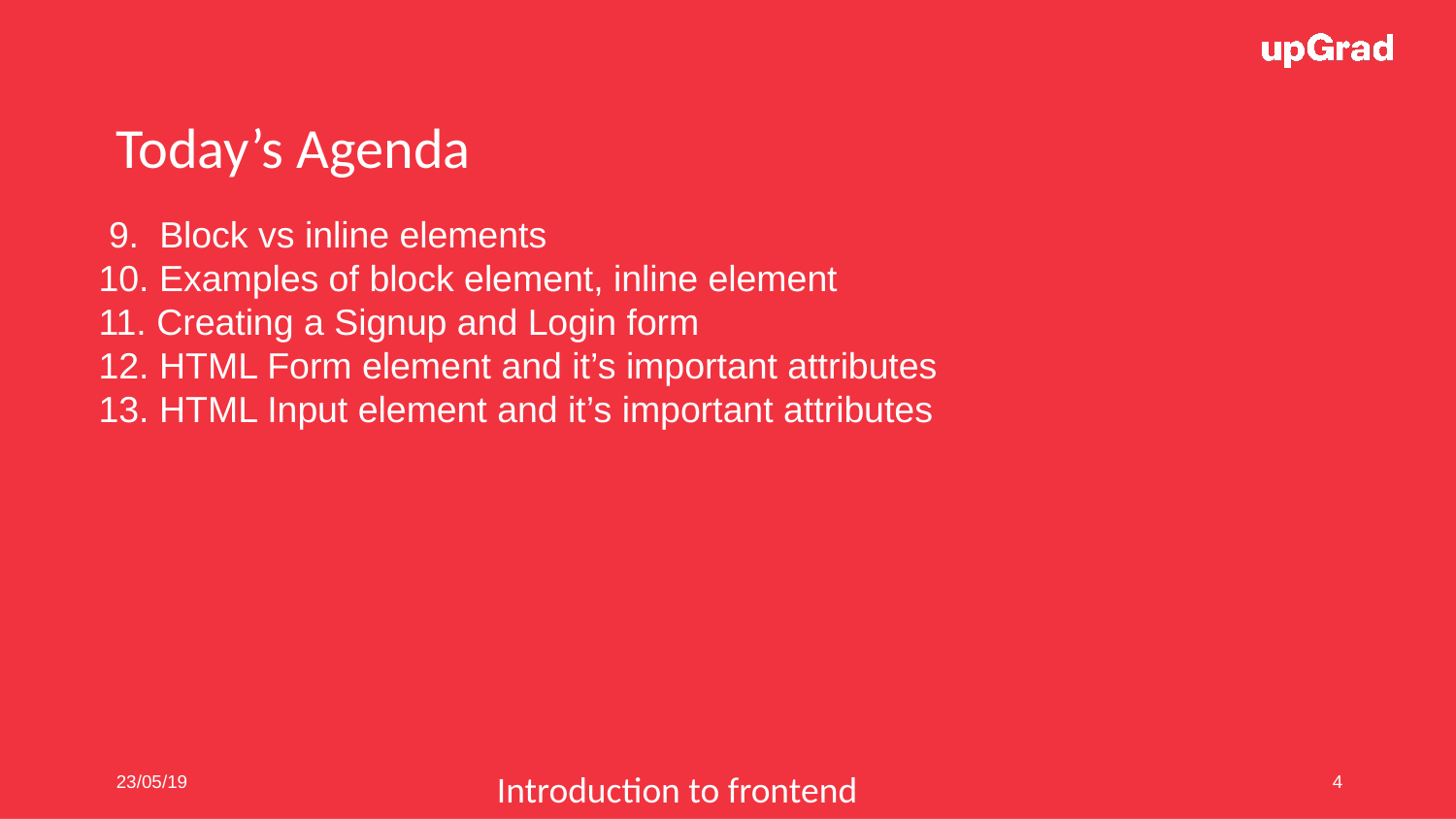

Today’s Agenda
 9.  Block vs inline elements
10. Examples of block element, inline element
11. Creating a Signup and Login form
12. HTML Form element and it’s important attributes
13. HTML Input element and it’s important attributes
23/05/19
Introduction to frontend

4